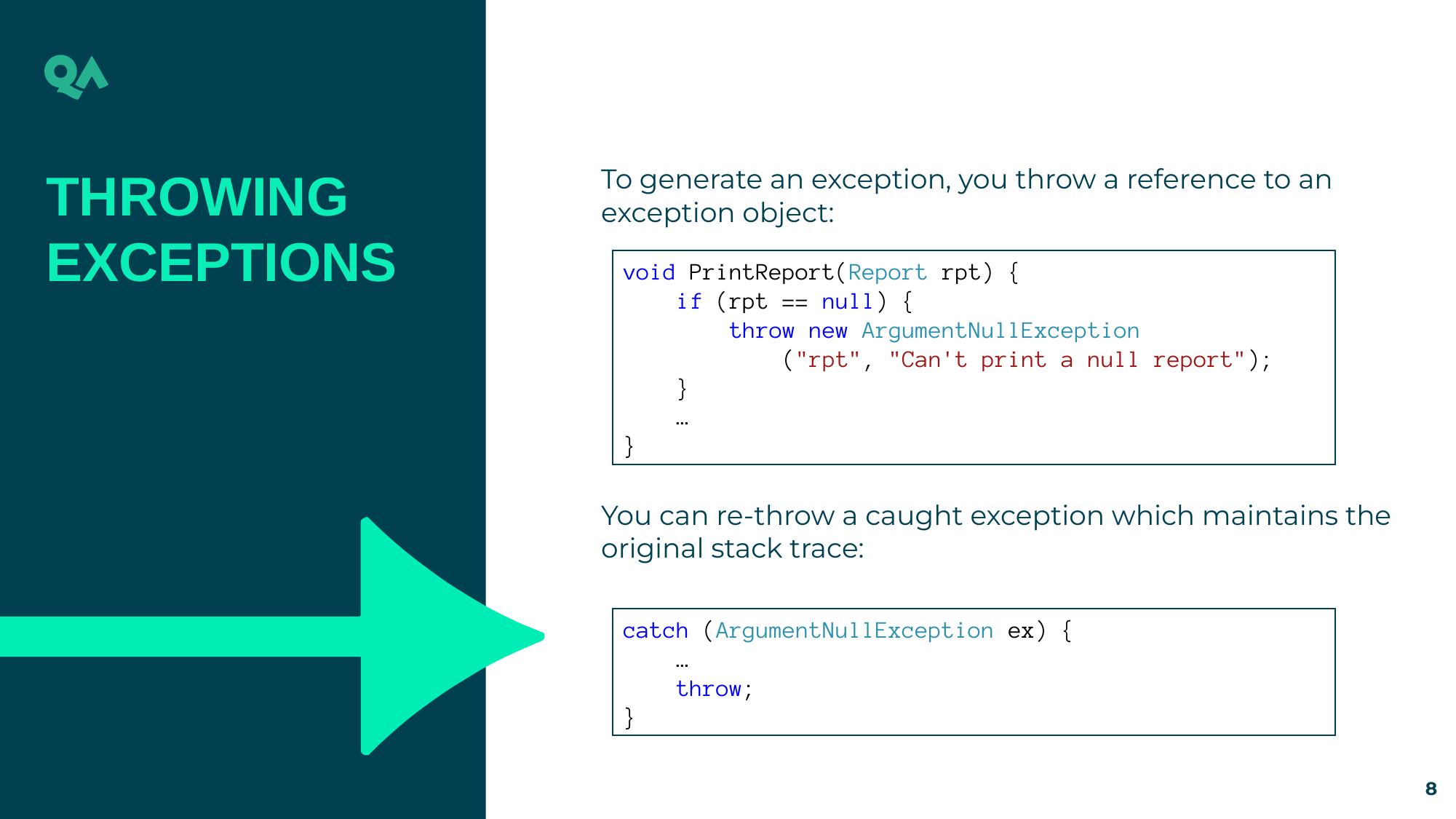

Throwing exceptions
To generate an exception, you throw a reference to an exception object:

You can re-throw a caught exception which maintains the original stack trace:

void PrintReport(Report rpt) {
    if (rpt == null) {
        throw new ArgumentNullException
            ("rpt", "Can't print a null report");
    }
    …
}
catch (ArgumentNullException ex) {
    …
    throw;
}
8